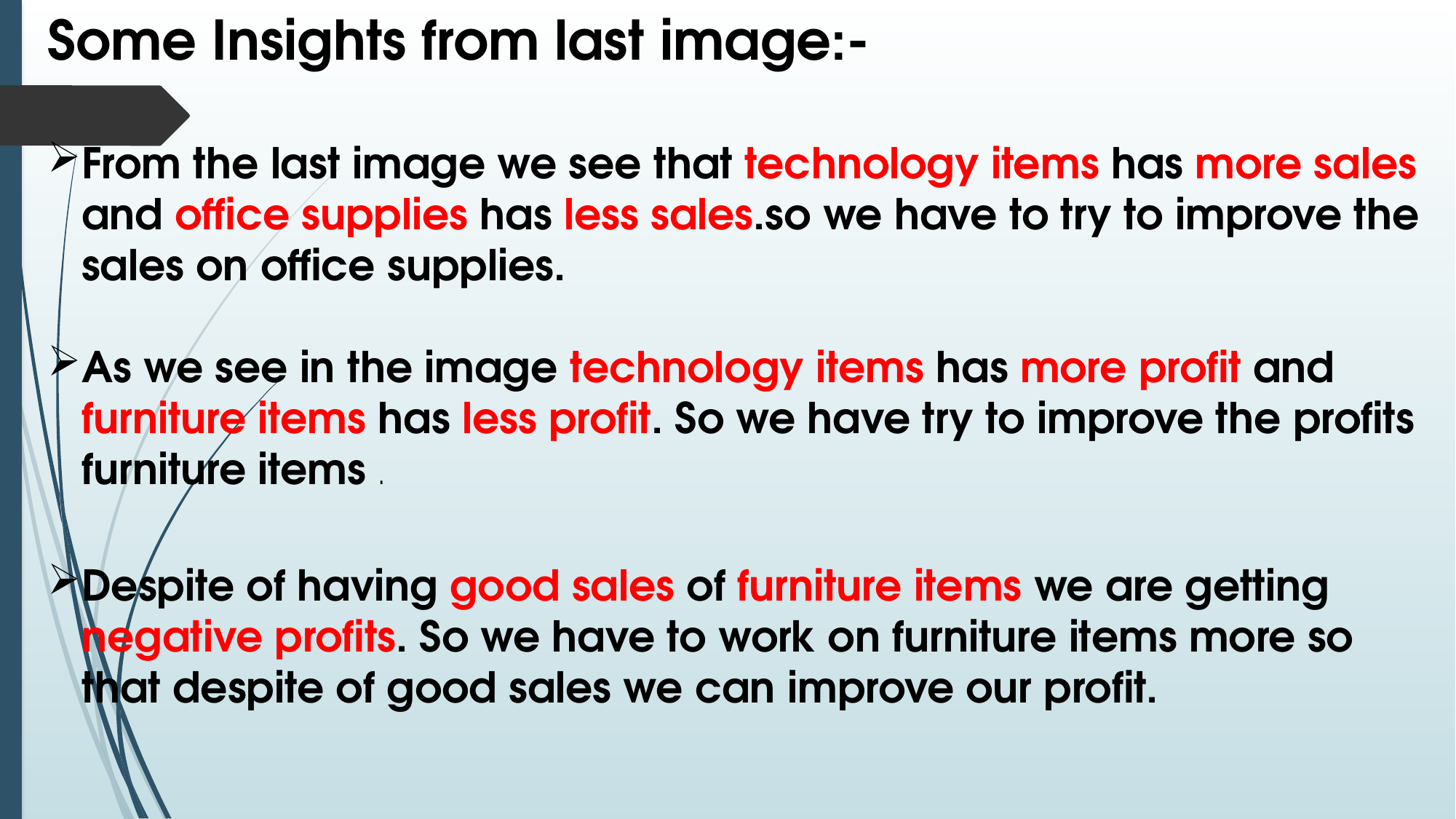

Some Insights from last image:-

From the last image we see that technology items has more sales and office supplies has less sales.so we have to try to improve the sales on office supplies.

As we see in the image technology items has more profit and furniture items has less profit. So we have try to improve the profits furniture items .

Despite of having good sales of furniture items we are getting negative profits. So we have to work on furniture items more so that despite of good sales we can improve our profit.